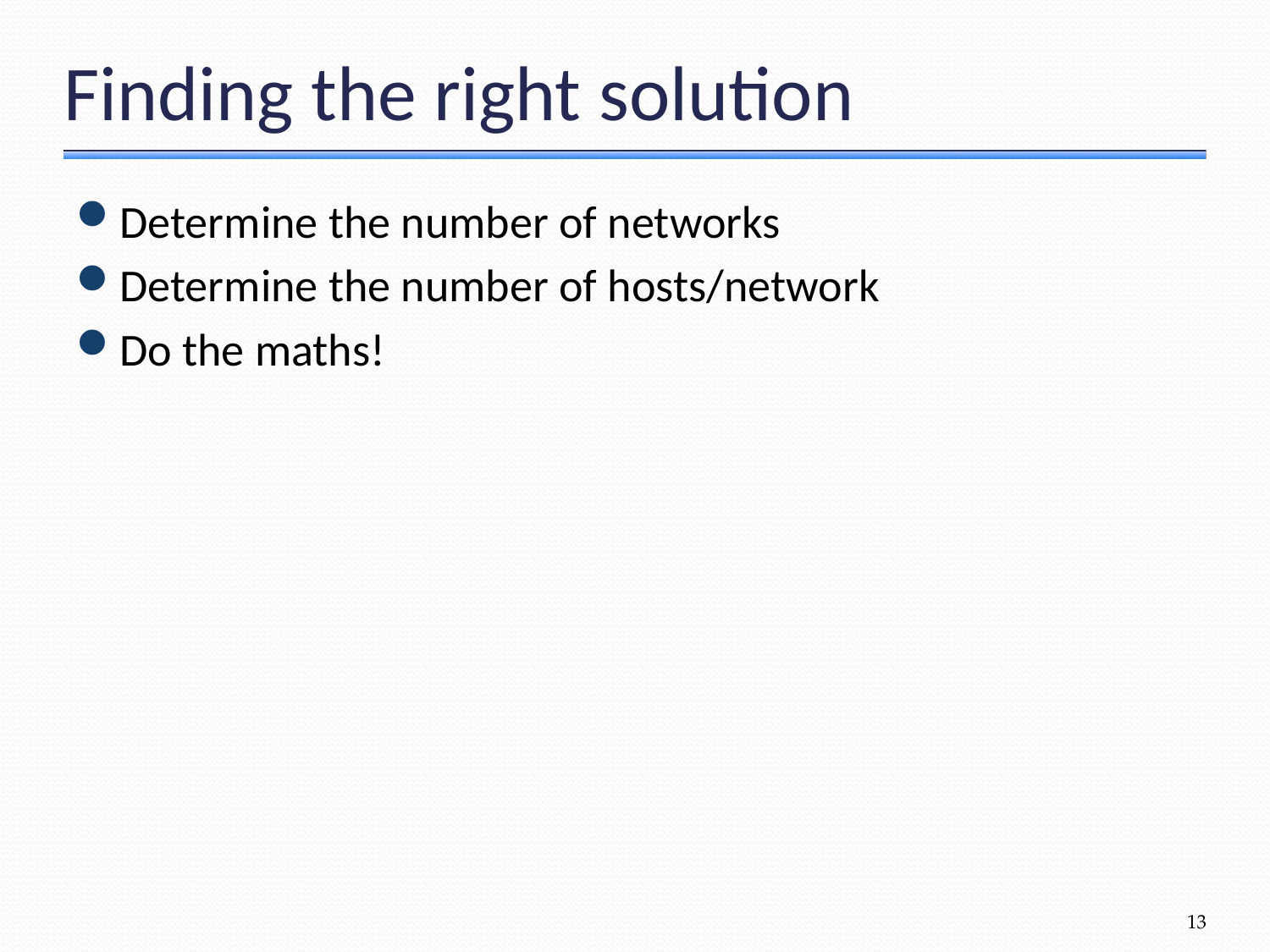

# Finding the right solution
Determine the number of networks
Determine the number of hosts/network
Do the maths!

13